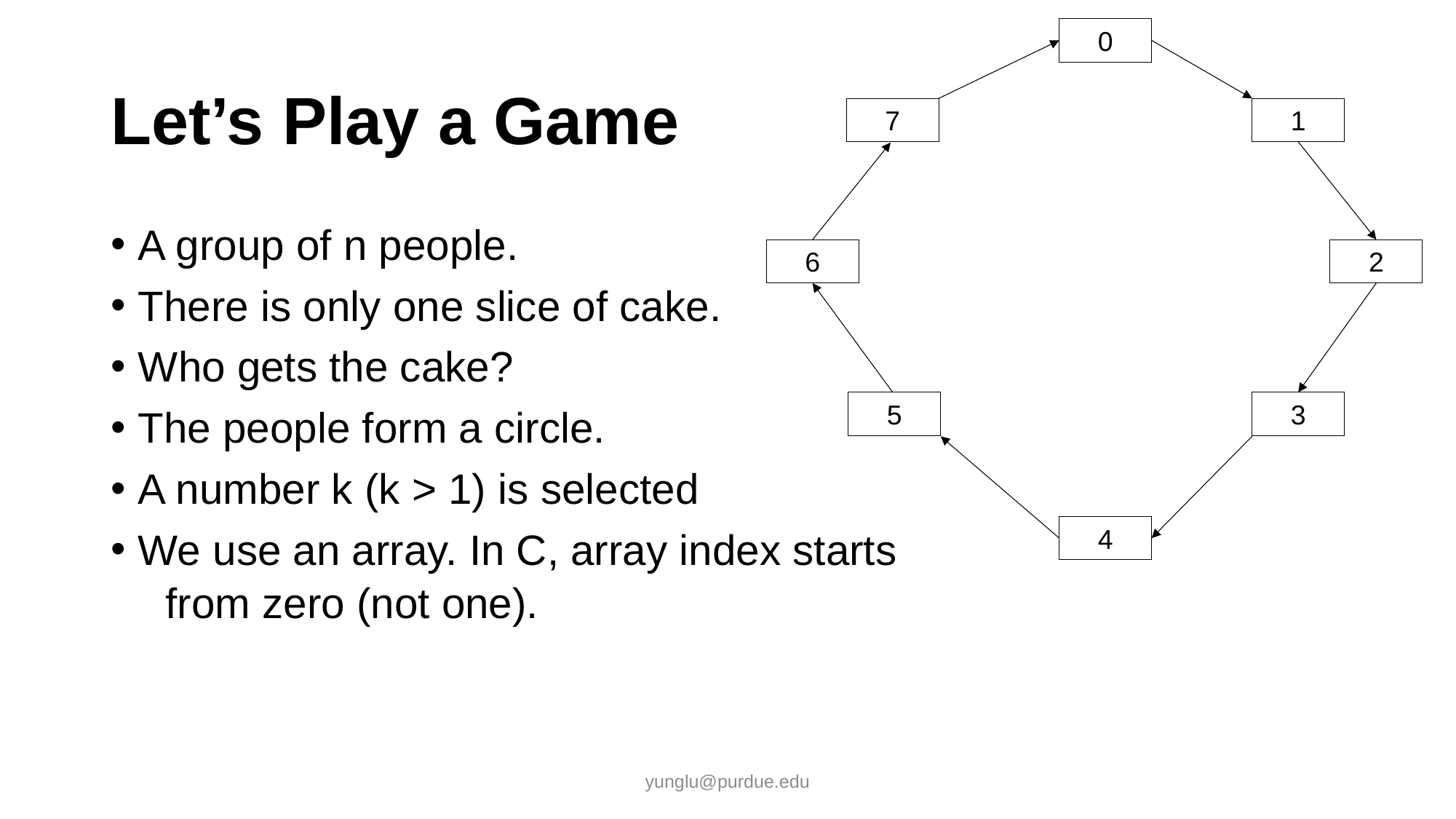

0
# Let’s Play a Game

7
1
A group of n people.
There is only one slice of cake.
Who gets the cake?
The people form a circle.
A number k (k > 1) is selected
We use an array. In C, array index starts
from zero (not one).
6
2
5
3
4
yunglu@purdue.edu